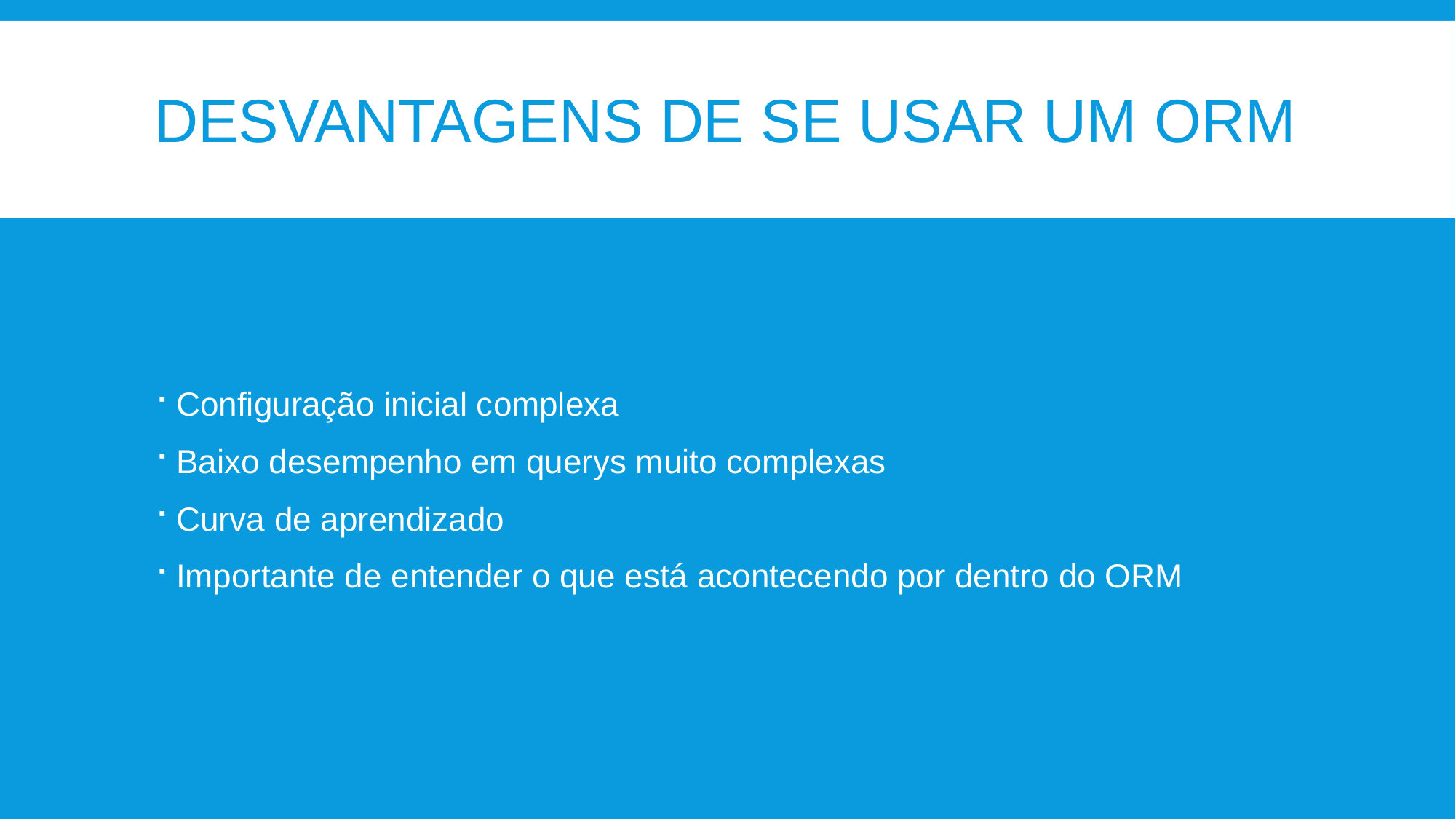

# desVantagens de se usar um ORM
Configuração inicial complexa
Baixo desempenho em querys muito complexas
Curva de aprendizado
Importante de entender o que está acontecendo por dentro do ORM